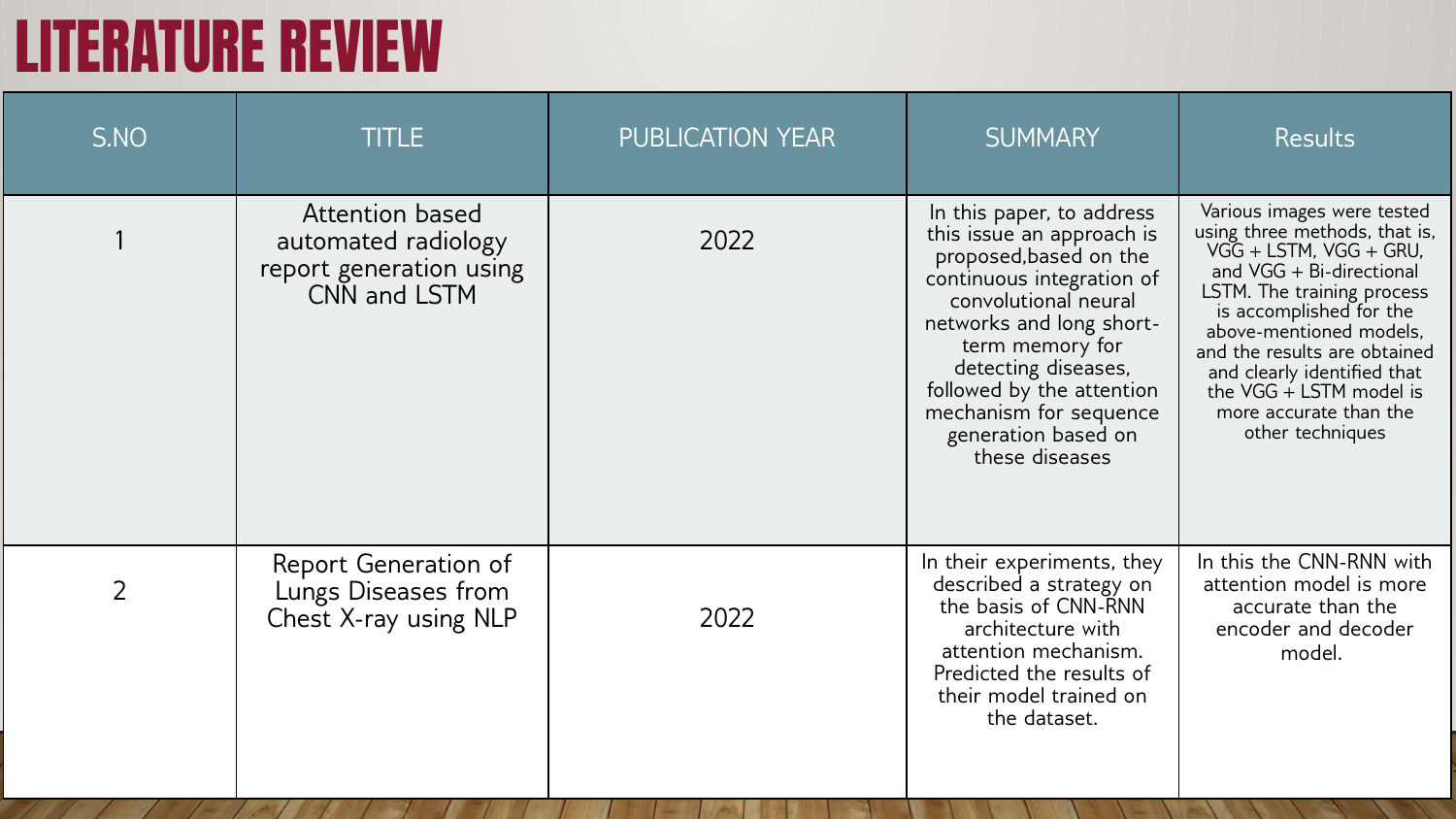

LITERATURE REVIEW
| S.NO | TITLE | PUBLICATION YEAR | SUMMARY | Results |
| --- | --- | --- | --- | --- |
| 1 | Attention based automated radiology report generation using CNN and LSTM | 2022 | In this paper, to address this issue an approach is proposed,based on the continuous integration of convolutional neural networks and long short-term memory for detecting diseases, followed by the attention mechanism for sequence generation based on these diseases | Various images were tested using three methods, that is, VGG + LSTM, VGG + GRU, and VGG + Bi-directional LSTM. The training process is accomplished for the above-mentioned models, and the results are obtained and clearly identified that the VGG + LSTM model is more accurate than the other techniques |
| 2 | Report Generation of Lungs Diseases from Chest X-ray using NLP | 2022 | In their experiments, they described a strategy on the basis of CNN-RNN architecture with attention mechanism. Predicted the results of their model trained on the dataset. | In this the CNN-RNN with attention model is more accurate than the encoder and decoder model. |
3